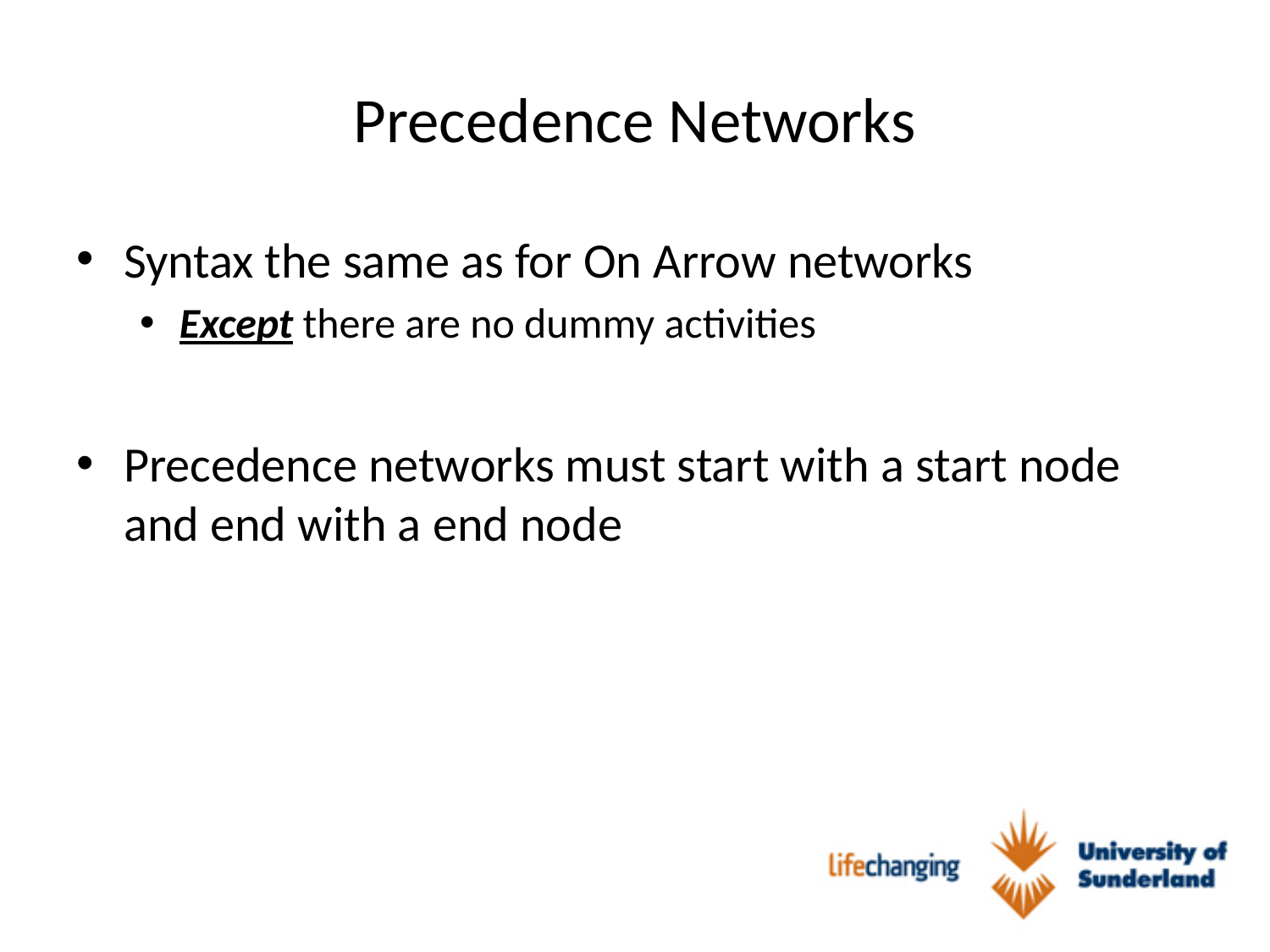

# Precedence Networks
Syntax the same as for On Arrow networks
Except there are no dummy activities

Precedence networks must start with a start node and end with a end node